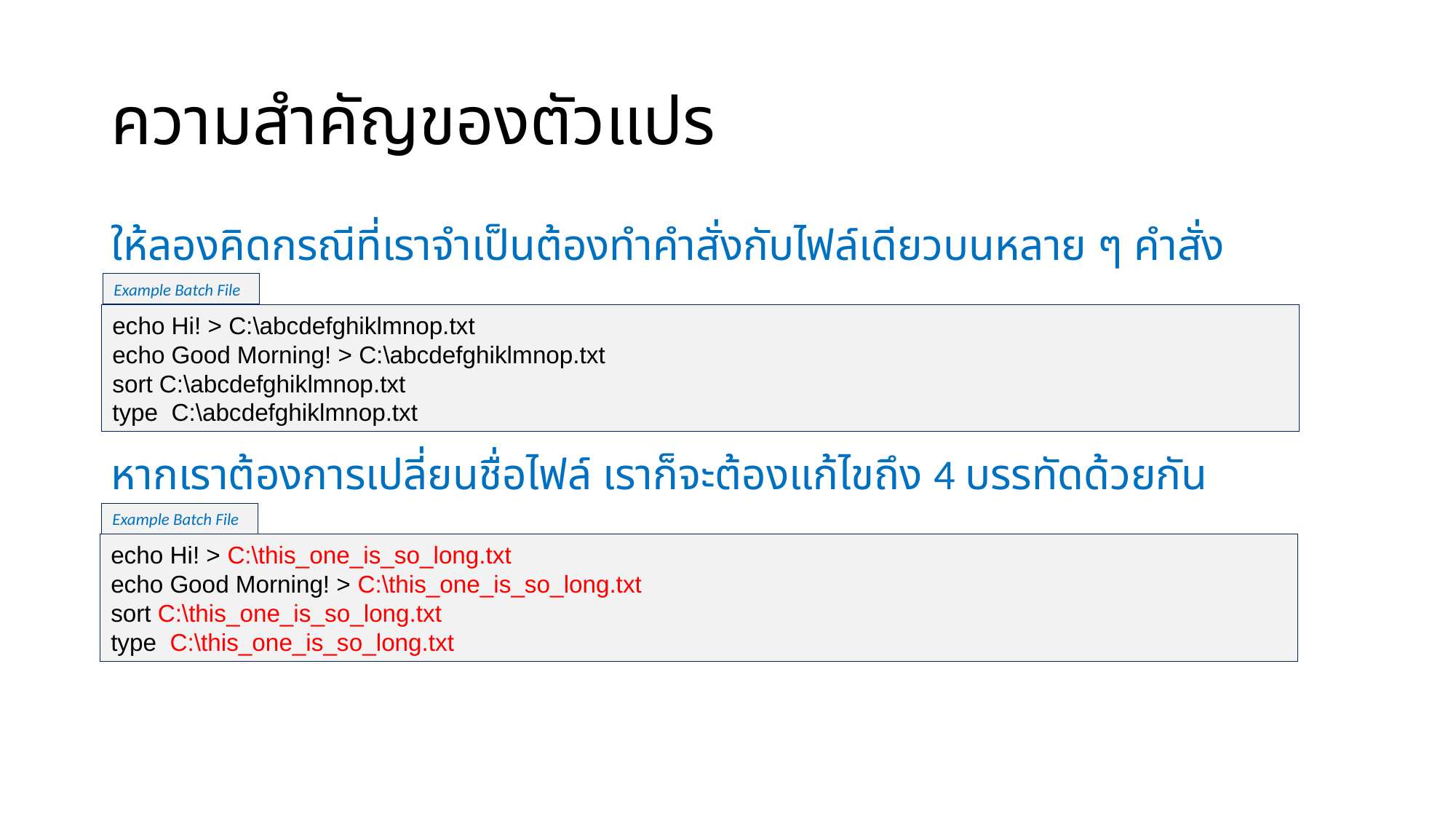

# ความสำคัญของตัวแปร
ให้ลองคิดกรณีที่เราจำเป็นต้องทำคำสั่งกับไฟล์เดียวบนหลาย ๆ คำสั่ง

หากเราต้องการเปลี่ยนชื่อไฟล์ เราก็จะต้องแก้ไขถึง 4 บรรทัดด้วยกัน
Example Batch File
echo Hi! > C:\abcdefghiklmnop.txt
echo Good Morning! > C:\abcdefghiklmnop.txt
sort C:\abcdefghiklmnop.txt
type  C:\abcdefghiklmnop.txt
Example Batch File
echo Hi! > C:\this_one_is_so_long.txt
echo Good Morning! > C:\this_one_is_so_long.txt
sort C:\this_one_is_so_long.txt
type  C:\this_one_is_so_long.txt